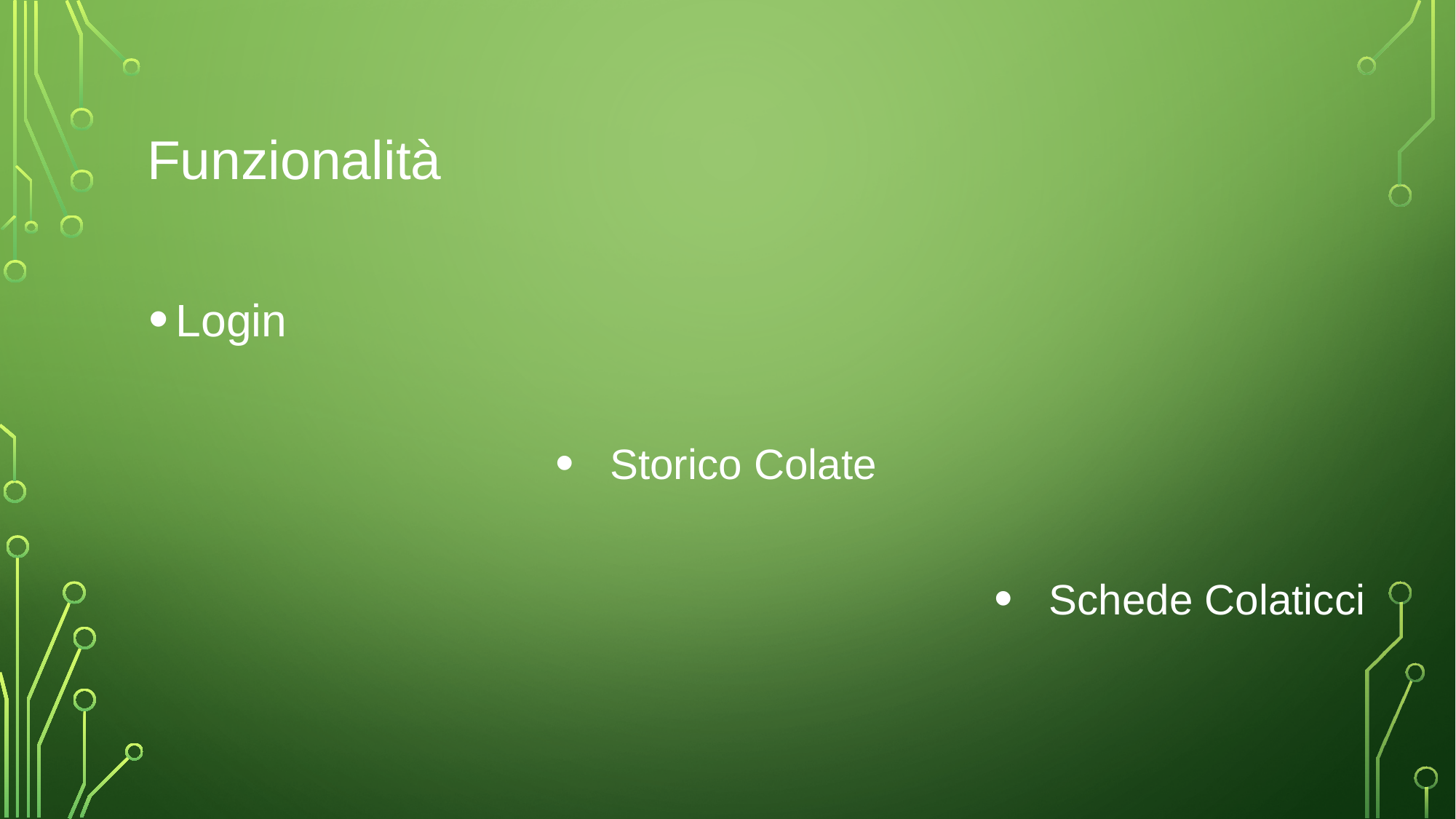

# Funzionalità
Login
Storico Colate
Schede Colaticci